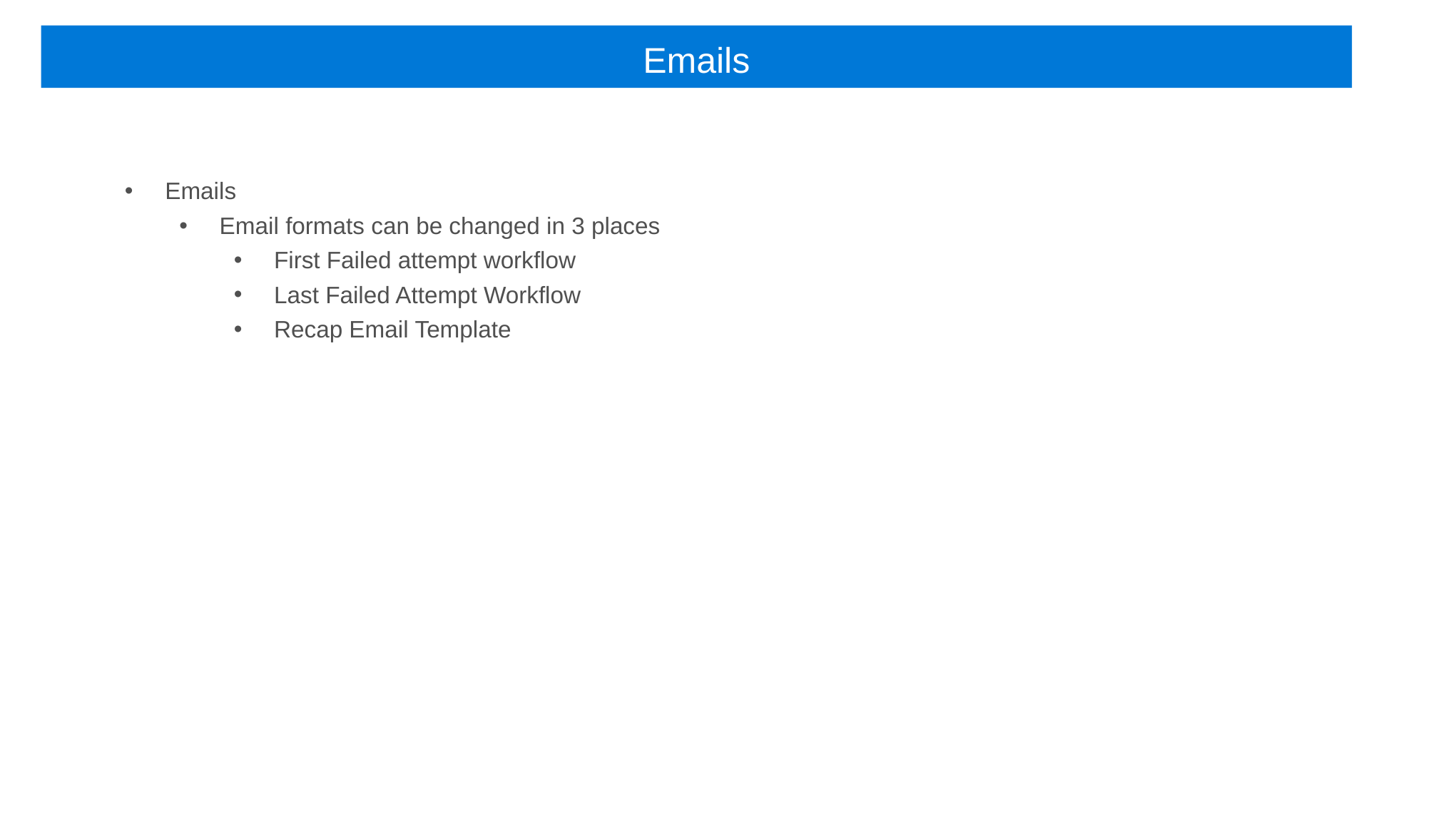

Emails

Emails
Email formats can be changed in 3 places
First Failed attempt workflow
Last Failed Attempt Workflow
Recap Email Template